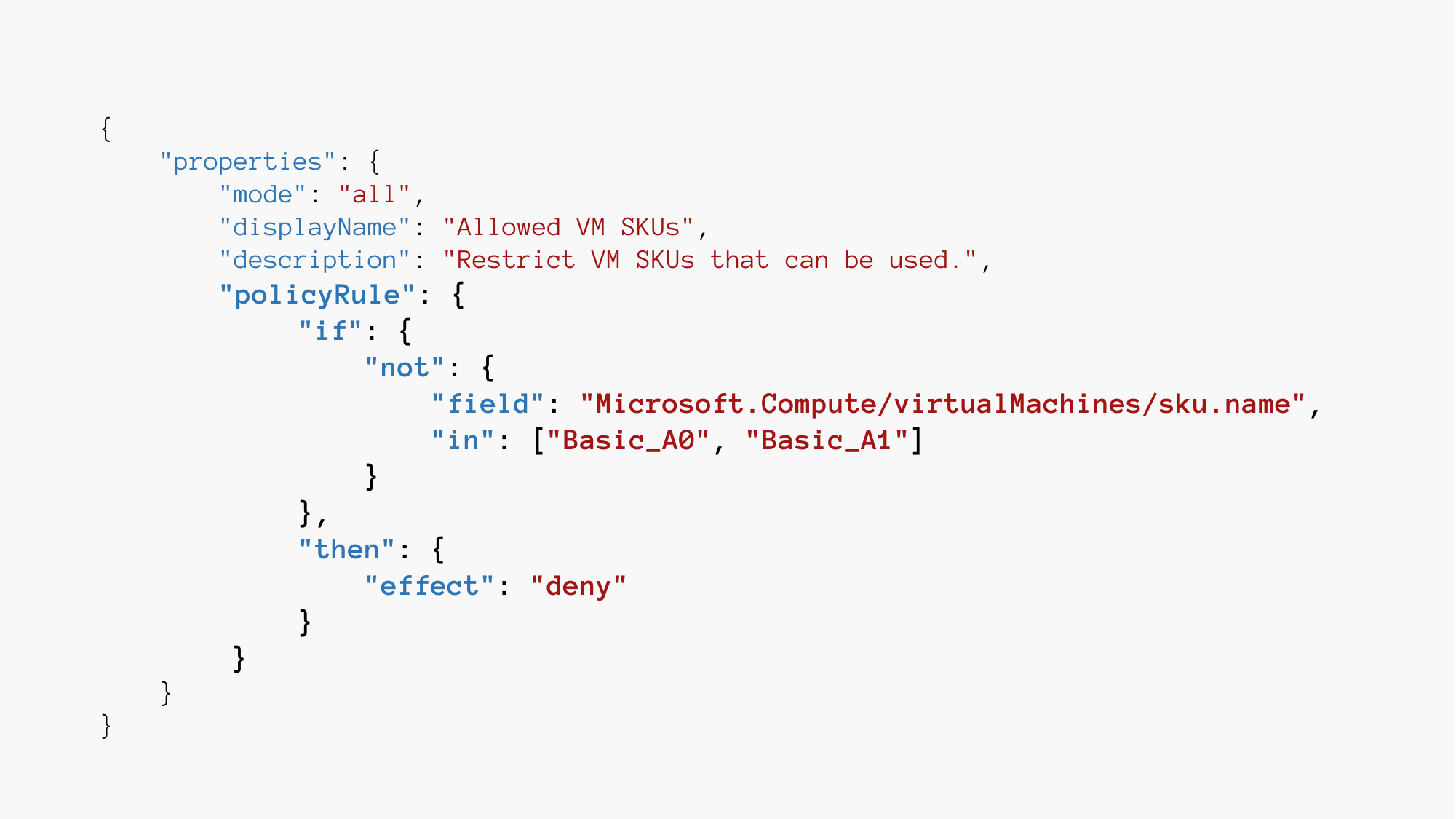

{
    "properties": {
        "mode": "all",
        "displayName": "Allowed VM SKUs",
        "description": "Restrict VM SKUs that can be used.",
        "policyRule": {
            "if": {
                "not": {
                    "field": "Microsoft.Compute/virtualMachines/sku.name",
                    "in": ["Basic_A0", "Basic_A1"]
                }
            },
            "then": {
                "effect": "deny"
            }
        }
    }
}